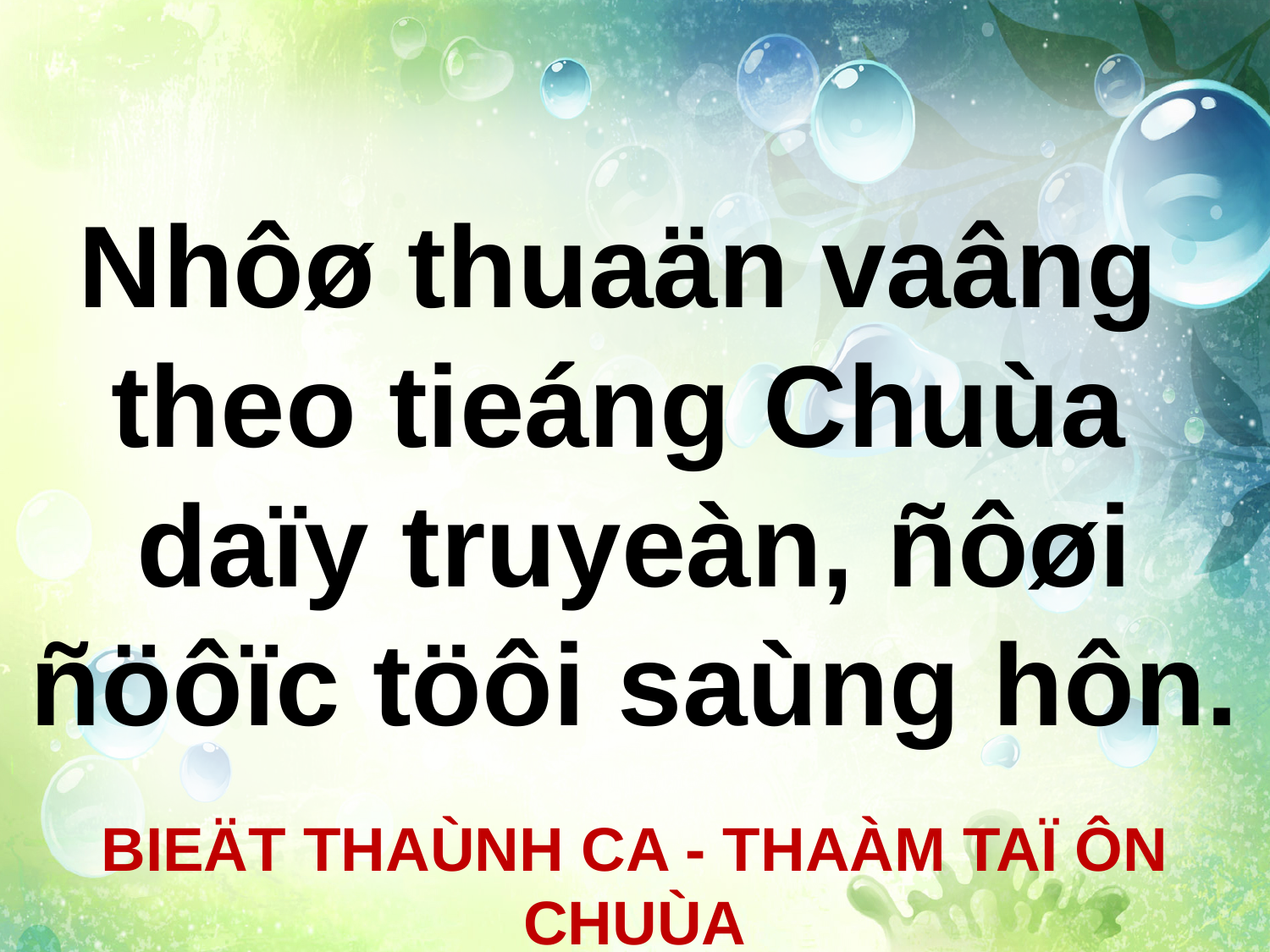

Nhôø thuaän vaâng
theo tieáng Chuùa
daïy truyeàn, ñôøi ñöôïc töôi saùng hôn.
BIEÄT THAÙNH CA - THAÀM TAÏ ÔN CHUÙA